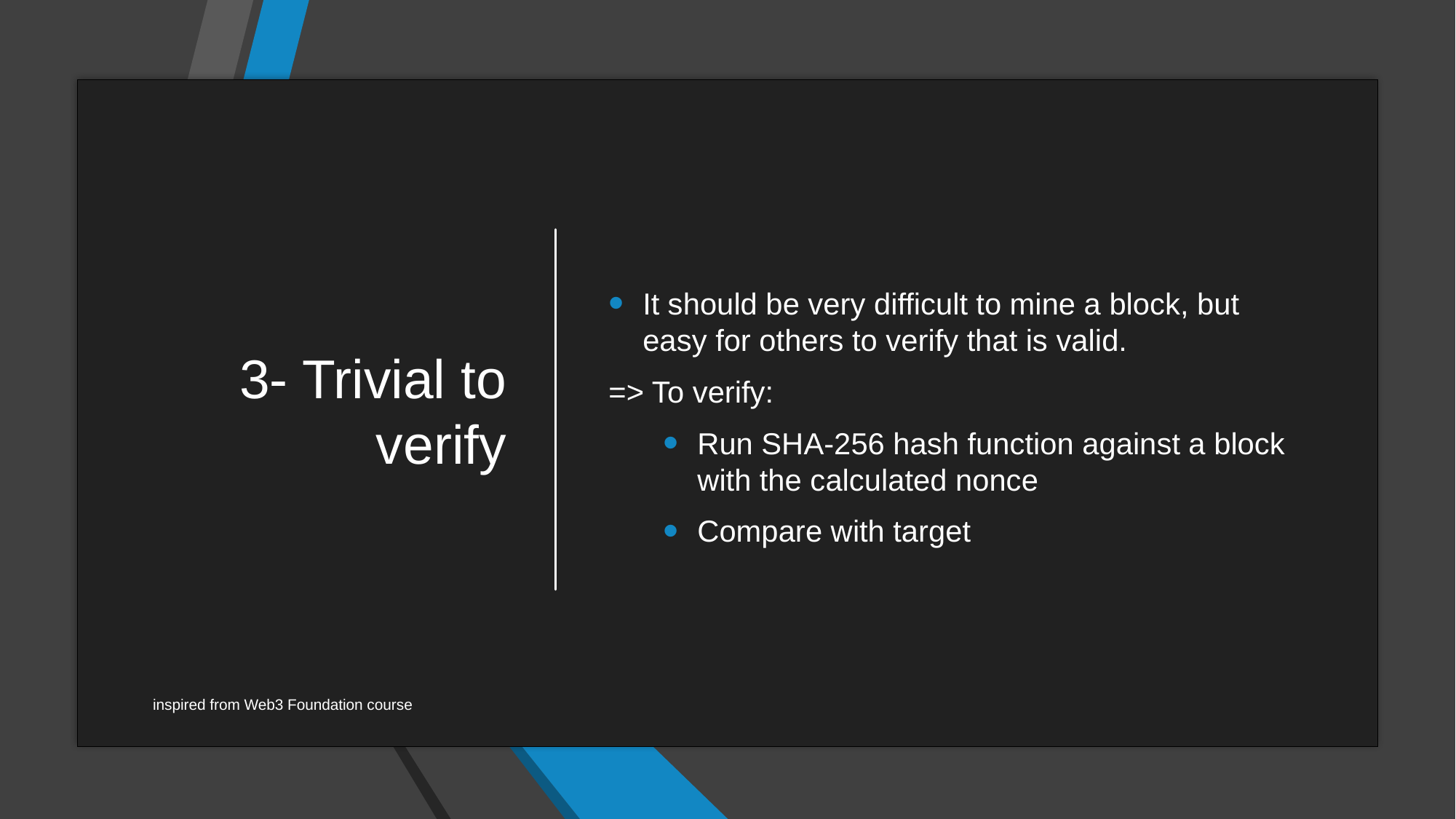

# 3- Trivial to verify
It should be very difficult to mine a block, but easy for others to verify that is valid.
=> To verify:
Run SHA-256 hash function against a block with the calculated nonce
Compare with target

inspired from Web3 Foundation course